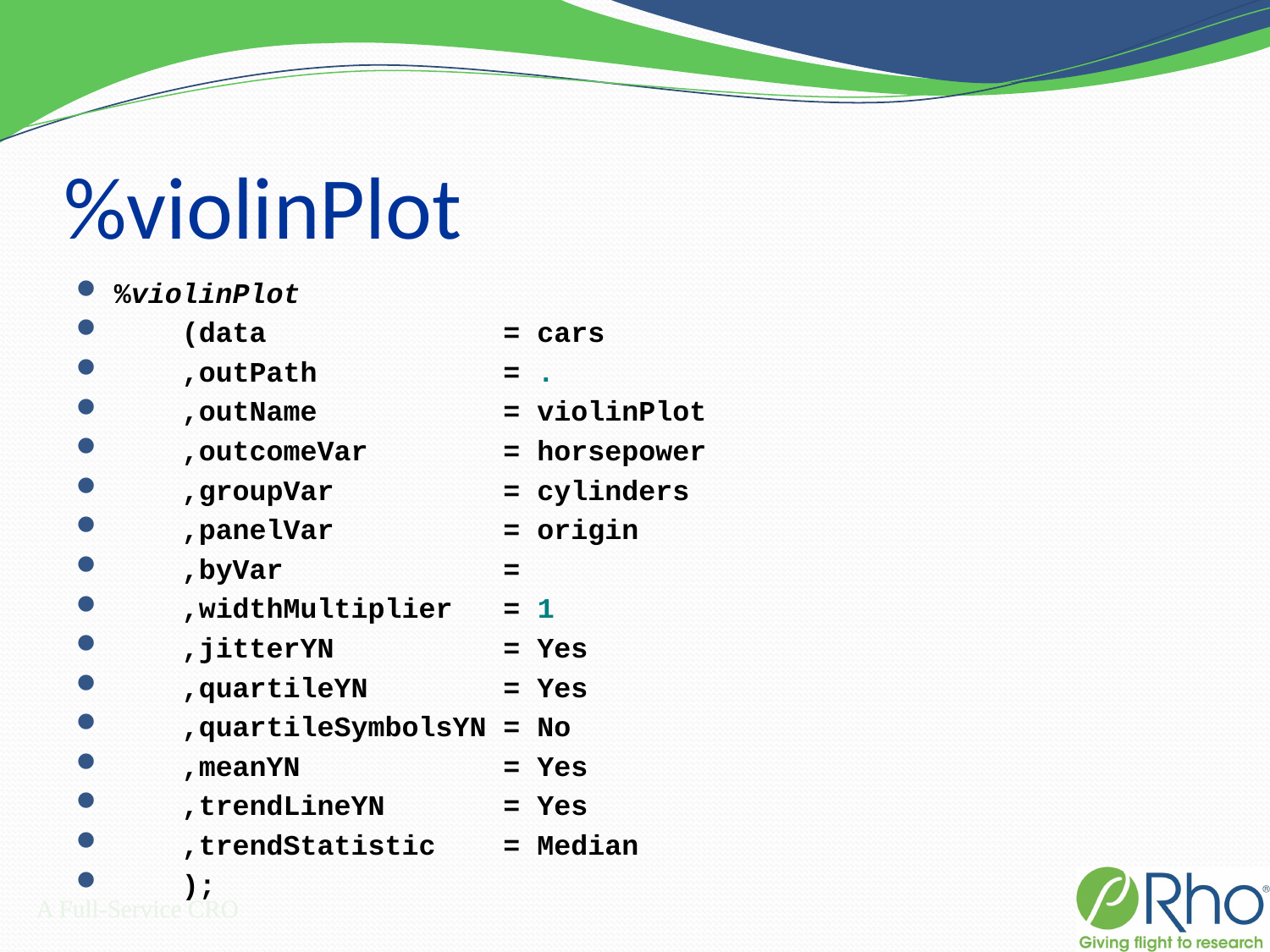

# %violinPlot
%violinPlot
    (data              = cars
    ,outPath           = .
    ,outName           = violinPlot
    ,outcomeVar        = horsepower
    ,groupVar          = cylinders
    ,panelVar          = origin
    ,byVar             =
    ,widthMultiplier   = 1
    ,jitterYN          = Yes
    ,quartileYN        = Yes
    ,quartileSymbolsYN = No
    ,meanYN            = Yes
    ,trendLineYN       = Yes
    ,trendStatistic    = Median
    );